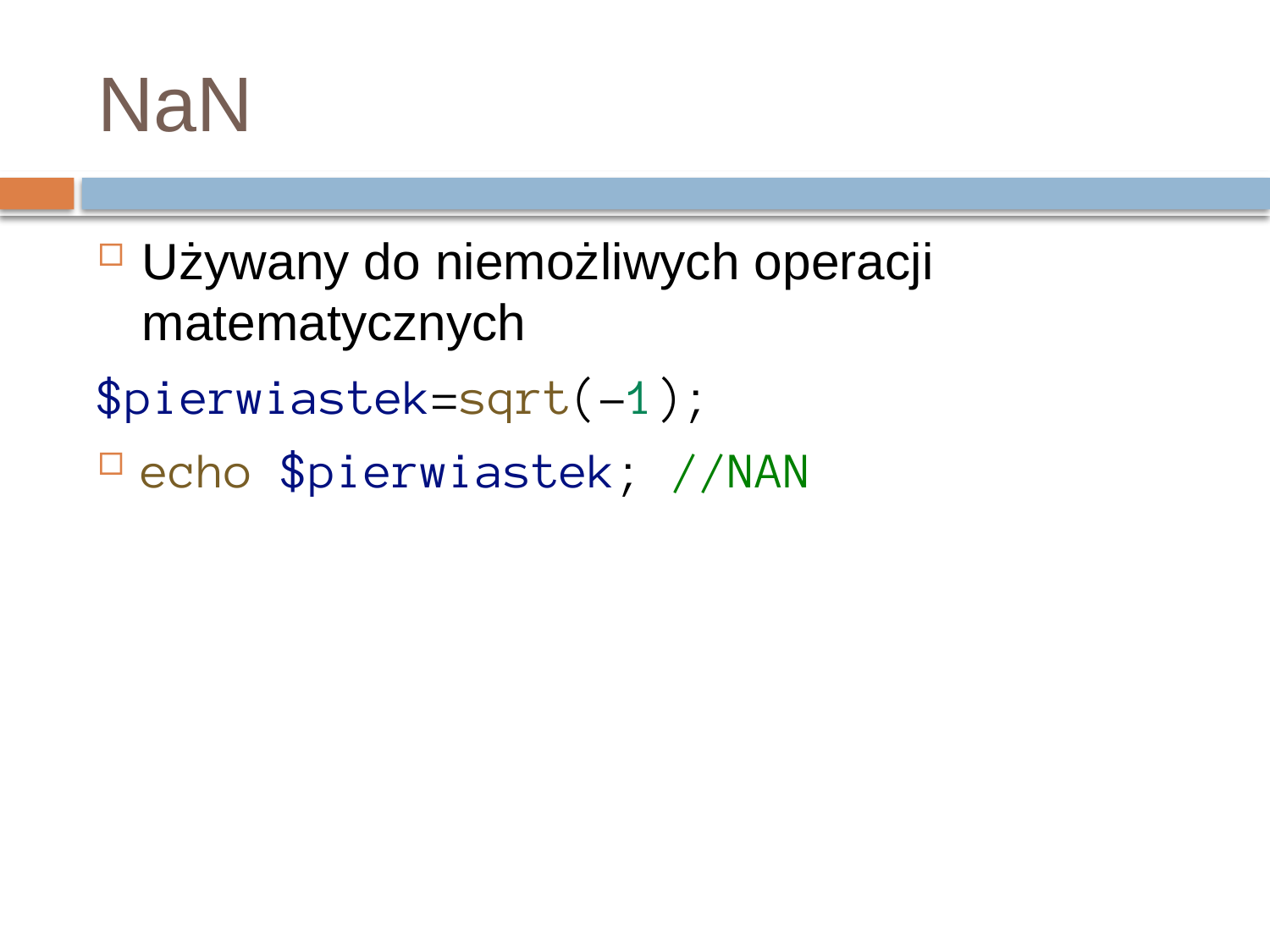

# NaN
Używany do niemożliwych operacji matematycznych
$pierwiastek=sqrt(-1);
echo $pierwiastek; //NAN